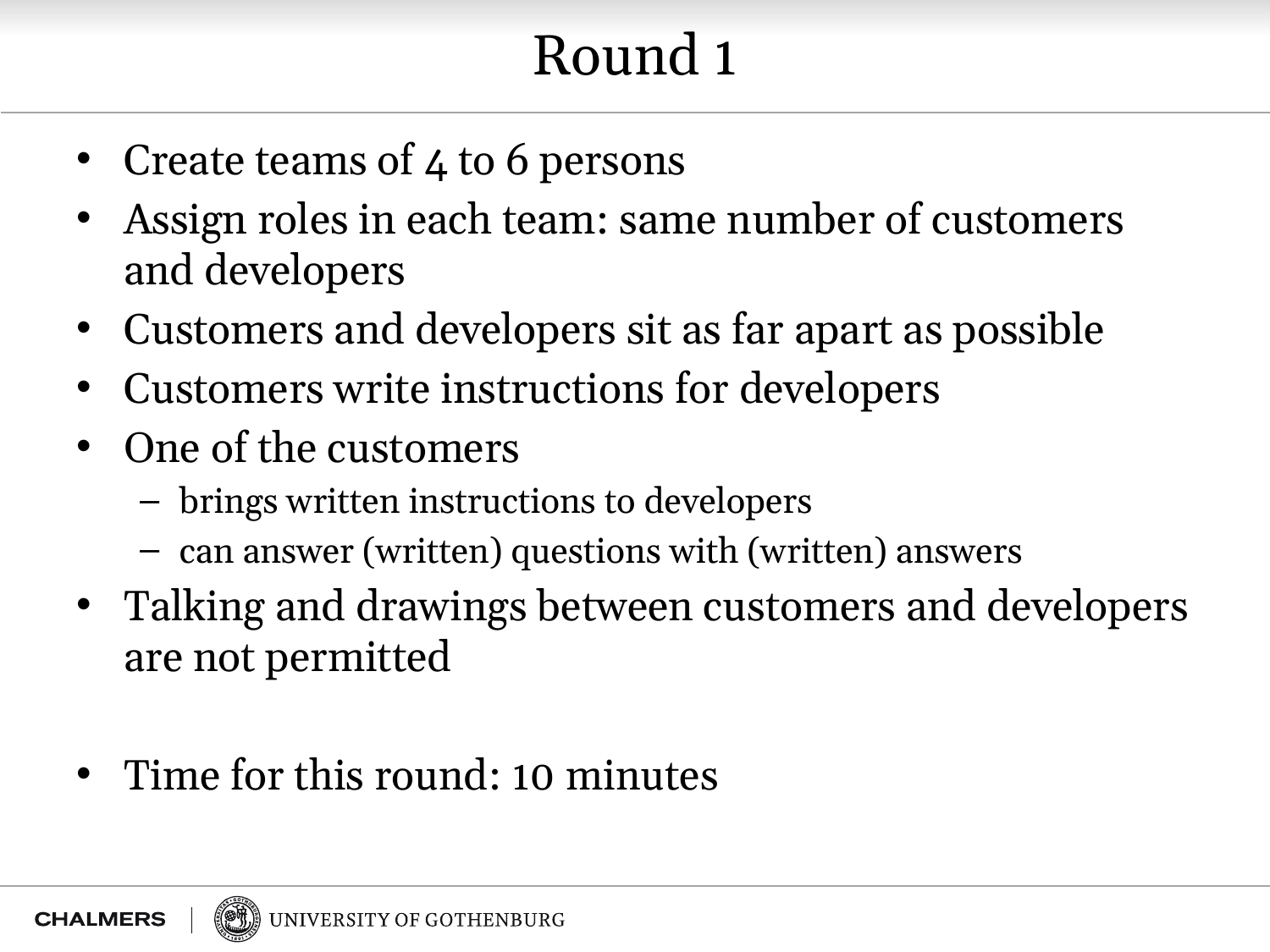

# Round 1
Create teams of 4 to 6 persons
Assign roles in each team: same number of customers and developers
Customers and developers sit as far apart as possible
Customers write instructions for developers
One of the customers
brings written instructions to developers
can answer (written) questions with (written) answers
Talking and drawings between customers and developers are not permitted

Time for this round: 10 minutes